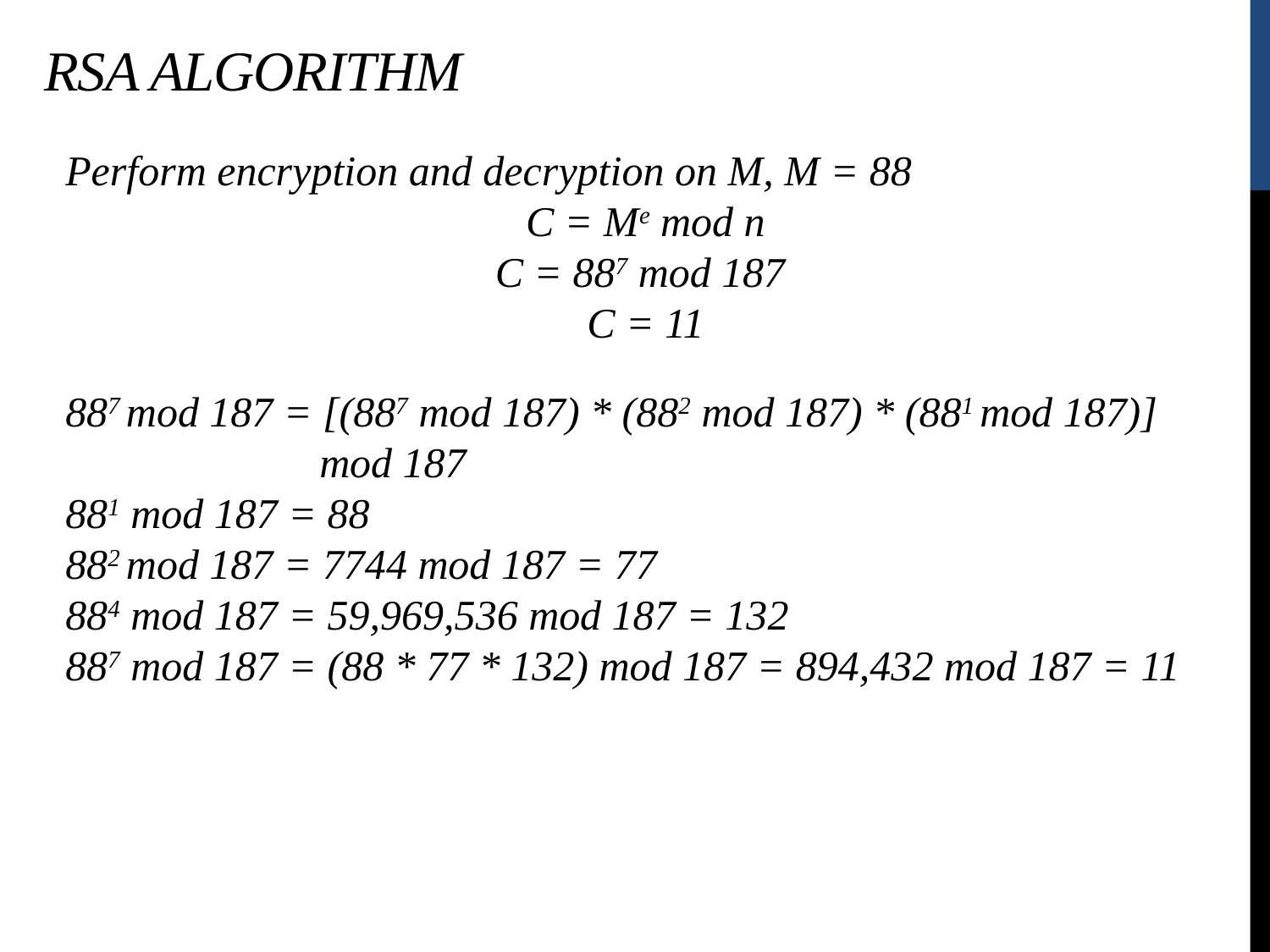

RSA Algorithm

Perform encryption and decryption on M, M = 88
C = Me mod n
C = 887 mod 187
C = 11

887 mod 187 = [(887 mod 187) * (882 mod 187) * (881 mod 187)] 			mod 187
881 mod 187 = 88
882 mod 187 = 7744 mod 187 = 77
884 mod 187 = 59,969,536 mod 187 = 132
887 mod 187 = (88 * 77 * 132) mod 187 = 894,432 mod 187 = 11